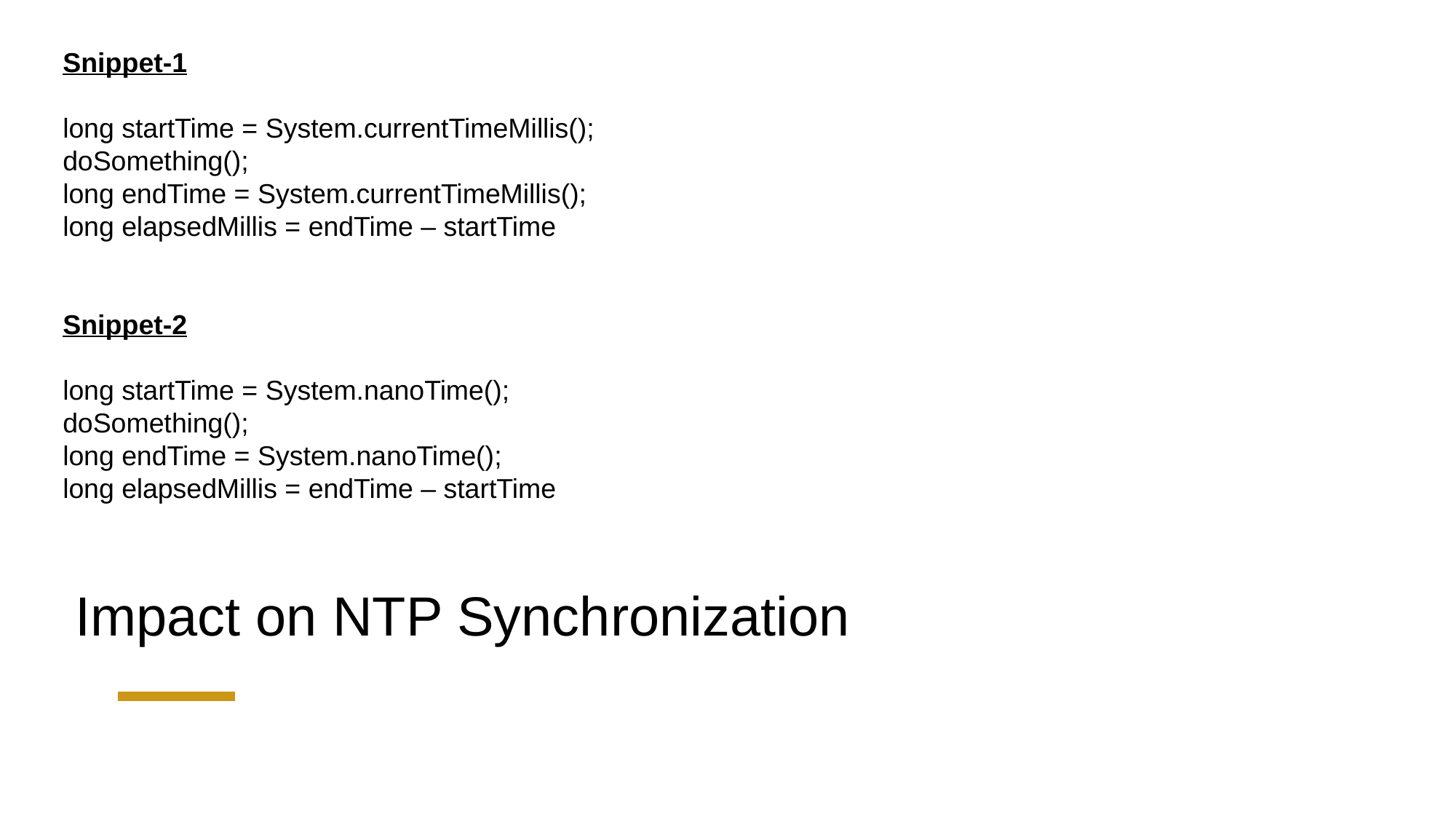

Snippet-1

long startTime = System.currentTimeMillis();
doSomething();
long endTime = System.currentTimeMillis();
long elapsedMillis = endTime – startTime

Snippet-2

long startTime = System.nanoTime();
doSomething();
long endTime = System.nanoTime();
long elapsedMillis = endTime – startTime

# Impact on NTP Synchronization